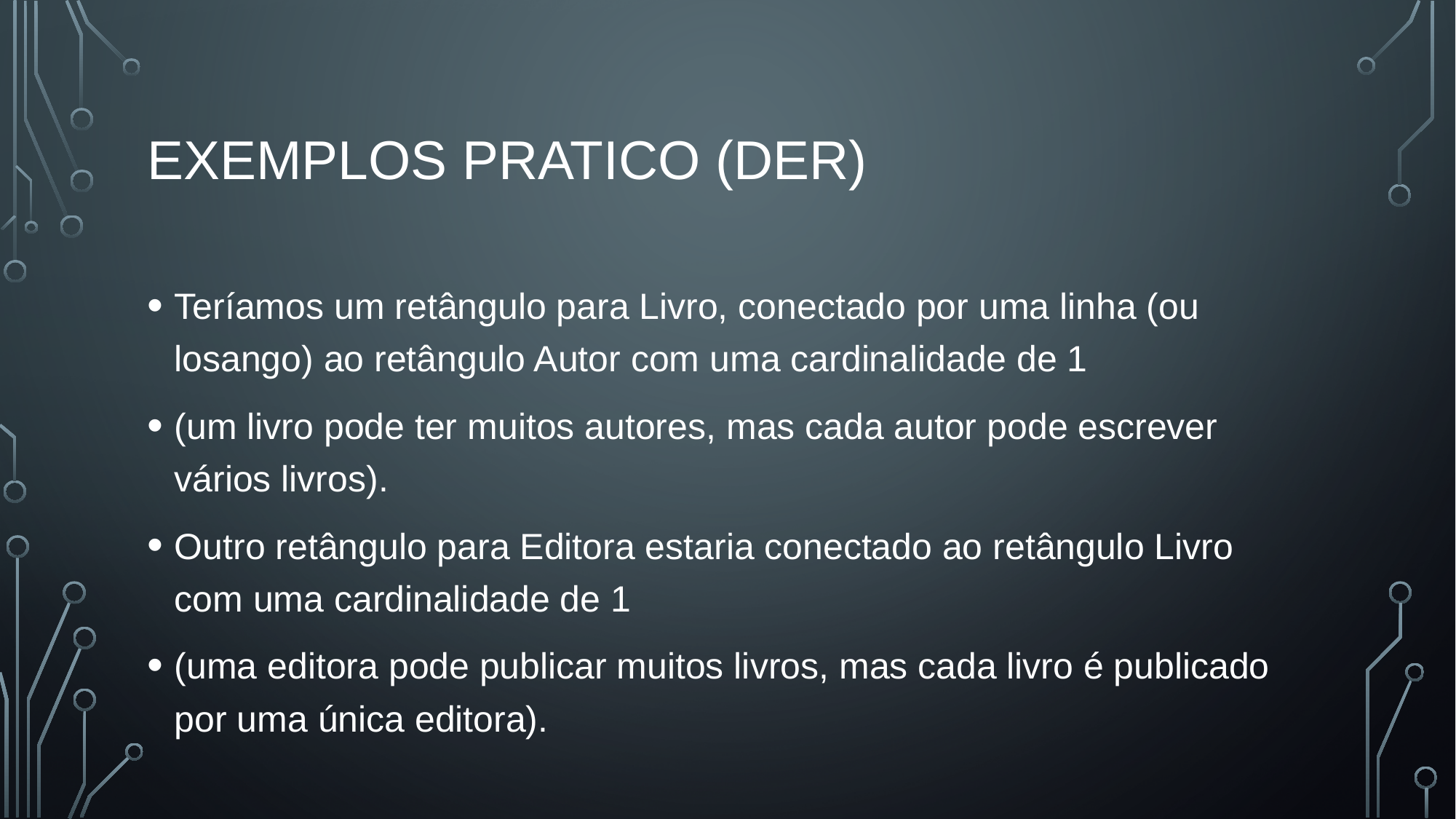

# Exemplos pratico (der)
Teríamos um retângulo para Livro, conectado por uma linha (ou losango) ao retângulo Autor com uma cardinalidade de 1
(um livro pode ter muitos autores, mas cada autor pode escrever vários livros).
Outro retângulo para Editora estaria conectado ao retângulo Livro com uma cardinalidade de 1
(uma editora pode publicar muitos livros, mas cada livro é publicado por uma única editora).